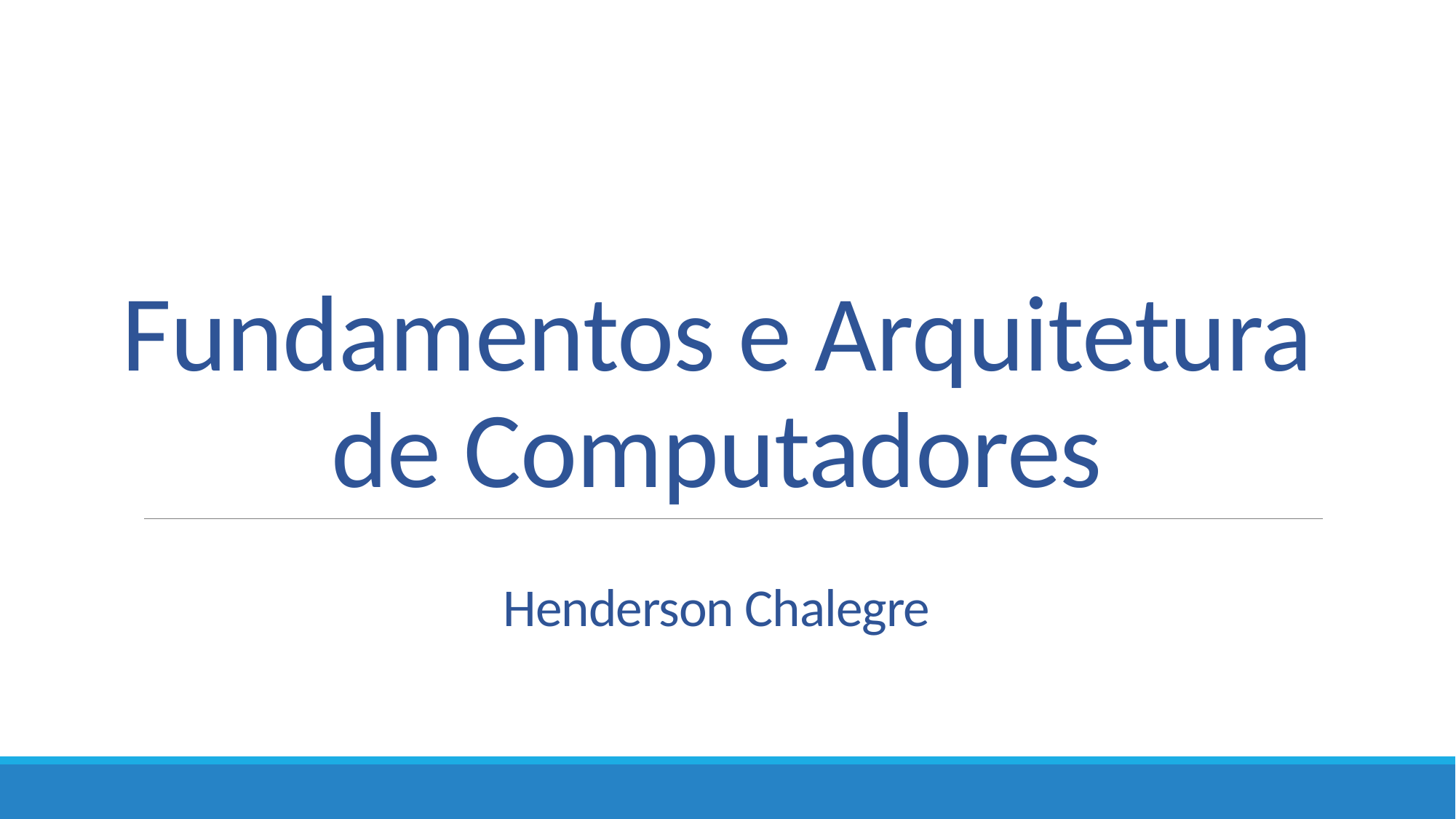

# Fundamentos e Arquitetura de Computadores Henderson Chalegre
Henderson
Chalegre